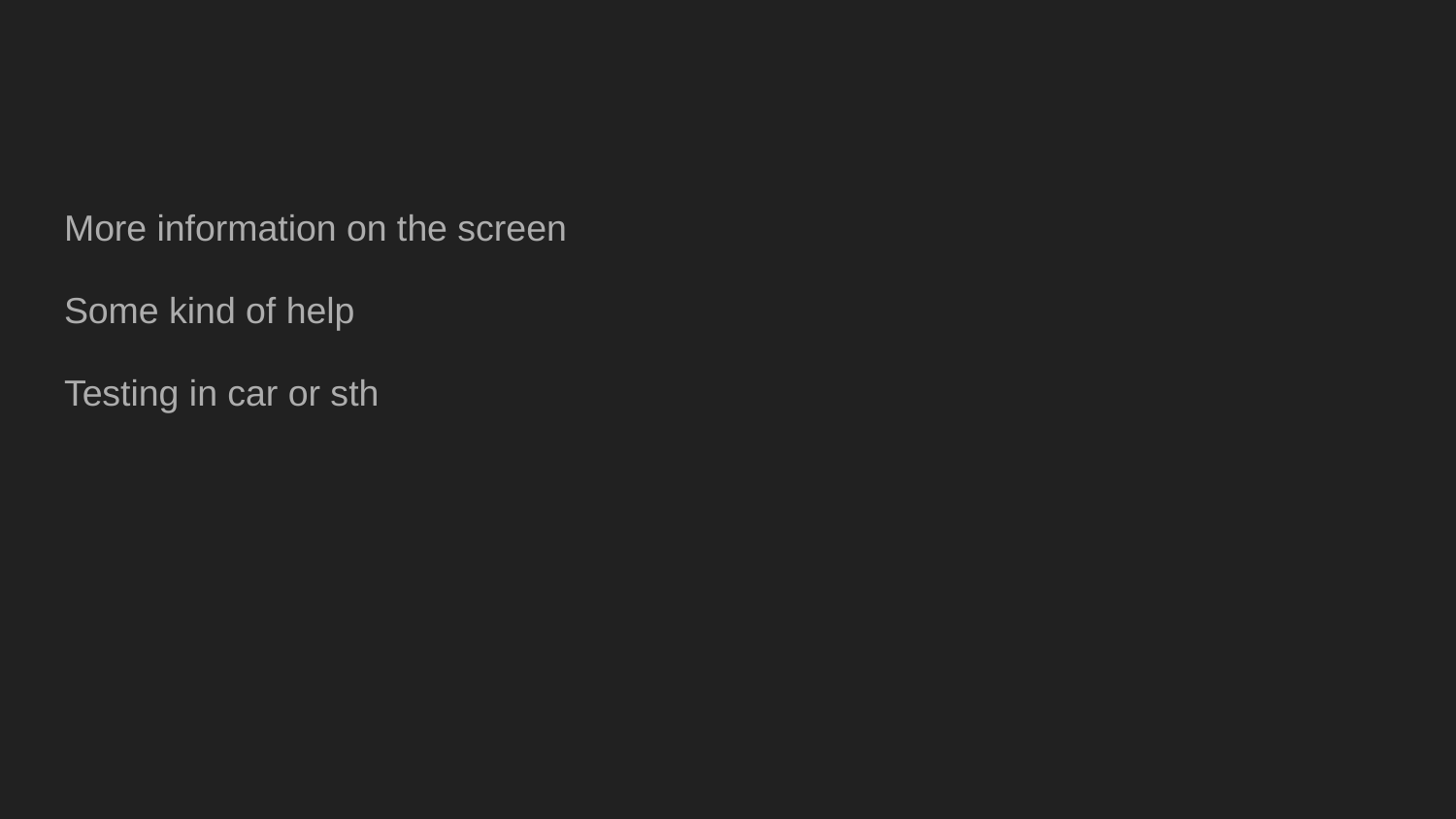

#
More information on the screen
Some kind of help
Testing in car or sth